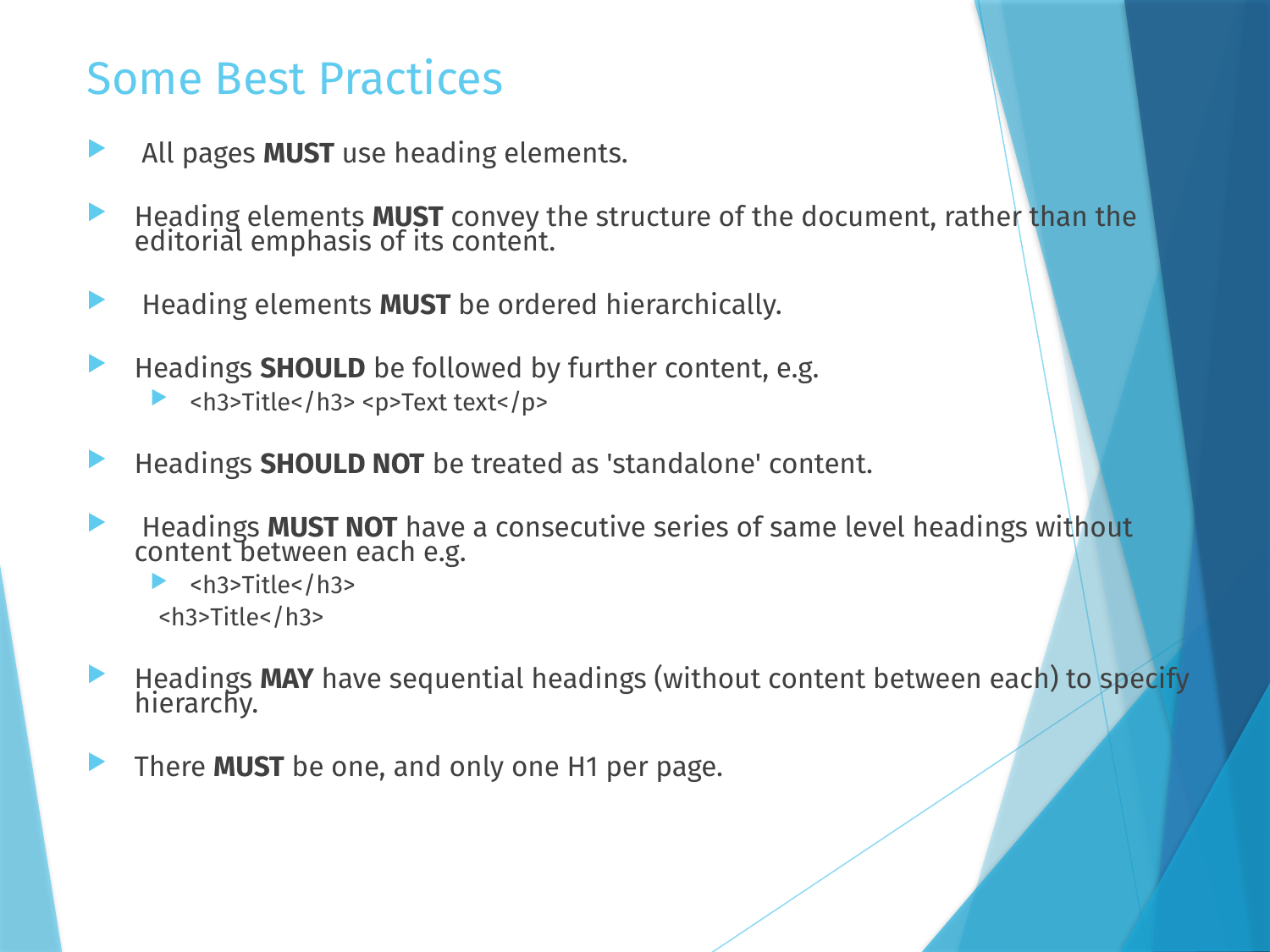

# Some Best Practices
 All pages MUST use heading elements.

Heading elements MUST convey the structure of the document, rather than the editorial emphasis of its content.

 Heading elements MUST be ordered hierarchically.

Headings SHOULD be followed by further content, e.g.
<h3>Title</h3> <p>Text text</p>

Headings SHOULD NOT be treated as 'standalone' content.

 Headings MUST NOT have a consecutive series of same level headings without content between each e.g.
<h3>Title</h3>
      <h3>Title</h3>

Headings MAY have sequential headings (without content between each) to specify hierarchy.

There MUST be one, and only one H1 per page.